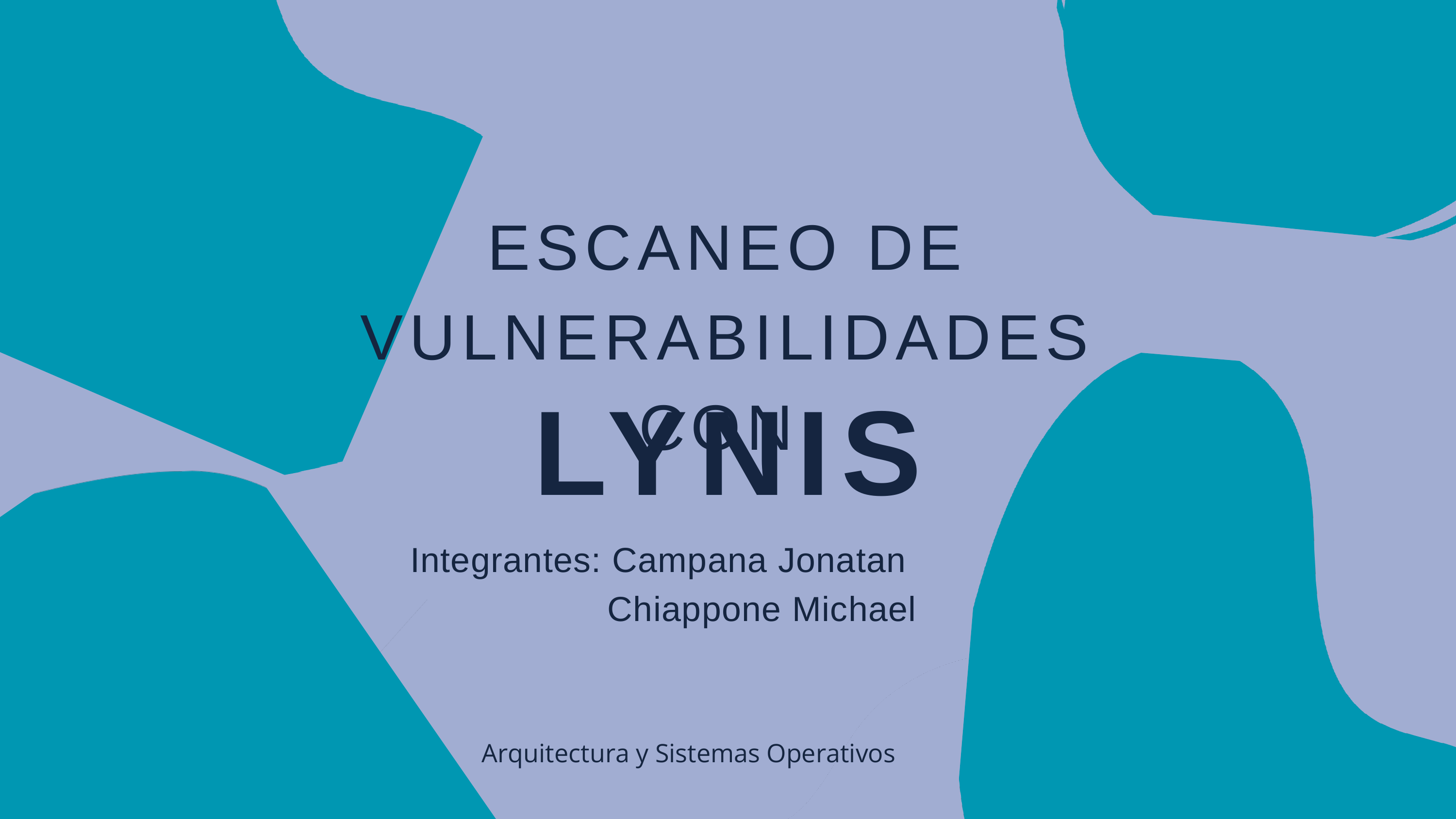

ESCANEO DE VULNERABILIDADES CON
LYNIS

Integrantes: Campana Jonatan
  Chiappone Michael

Arquitectura y Sistemas Operativos